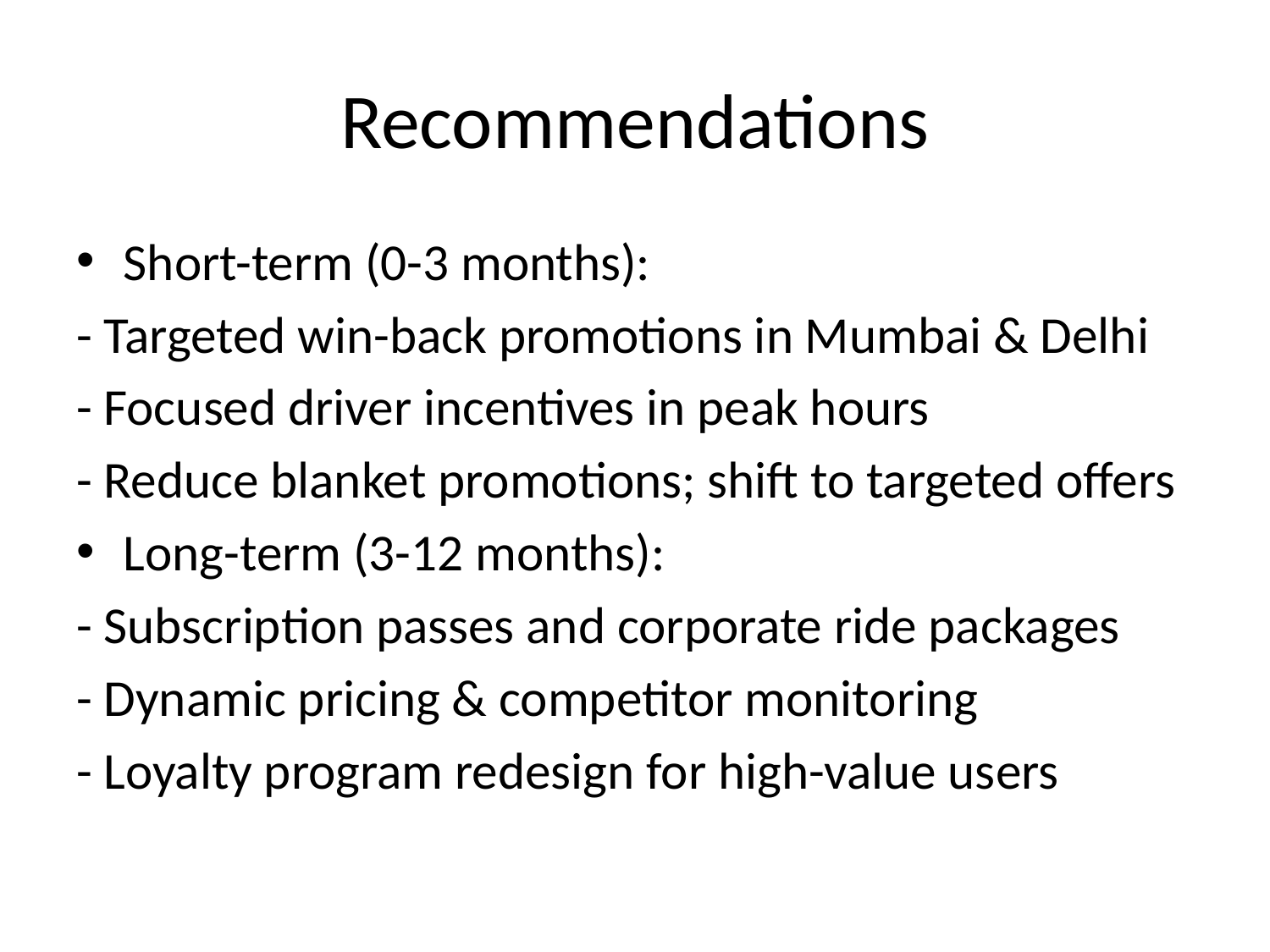

# Recommendations
Short-term (0-3 months):
- Targeted win-back promotions in Mumbai & Delhi
- Focused driver incentives in peak hours
- Reduce blanket promotions; shift to targeted offers
Long-term (3-12 months):
- Subscription passes and corporate ride packages
- Dynamic pricing & competitor monitoring
- Loyalty program redesign for high-value users